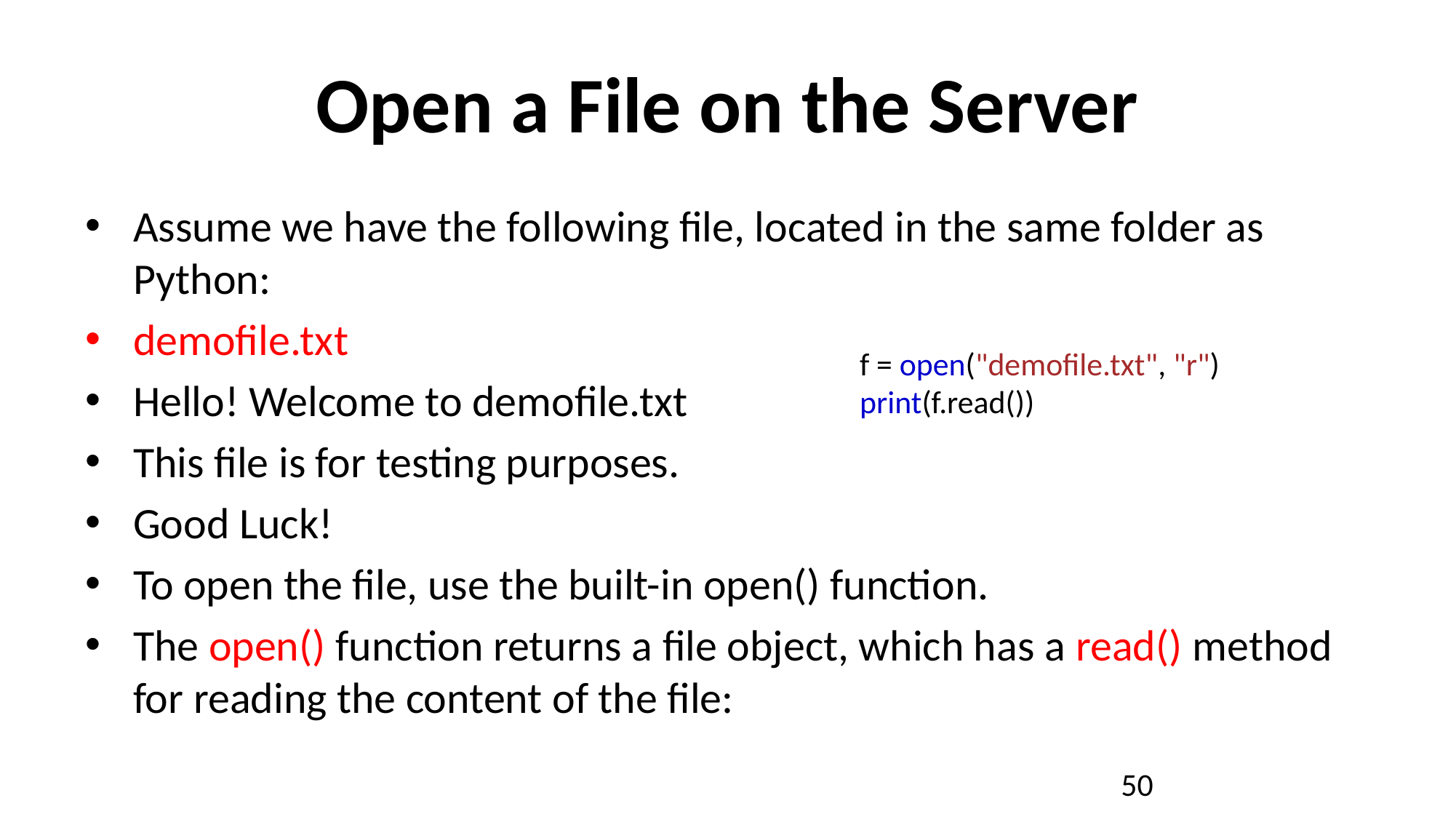

# Open a File on the Server
Assume we have the following file, located in the same folder as Python:
demofile.txt
Hello! Welcome to demofile.txt
This file is for testing purposes.
Good Luck!
To open the file, use the built-in open() function.
The open() function returns a file object, which has a read() method for reading the content of the file:
f = open("demofile.txt", "r")
print(f.read())
50